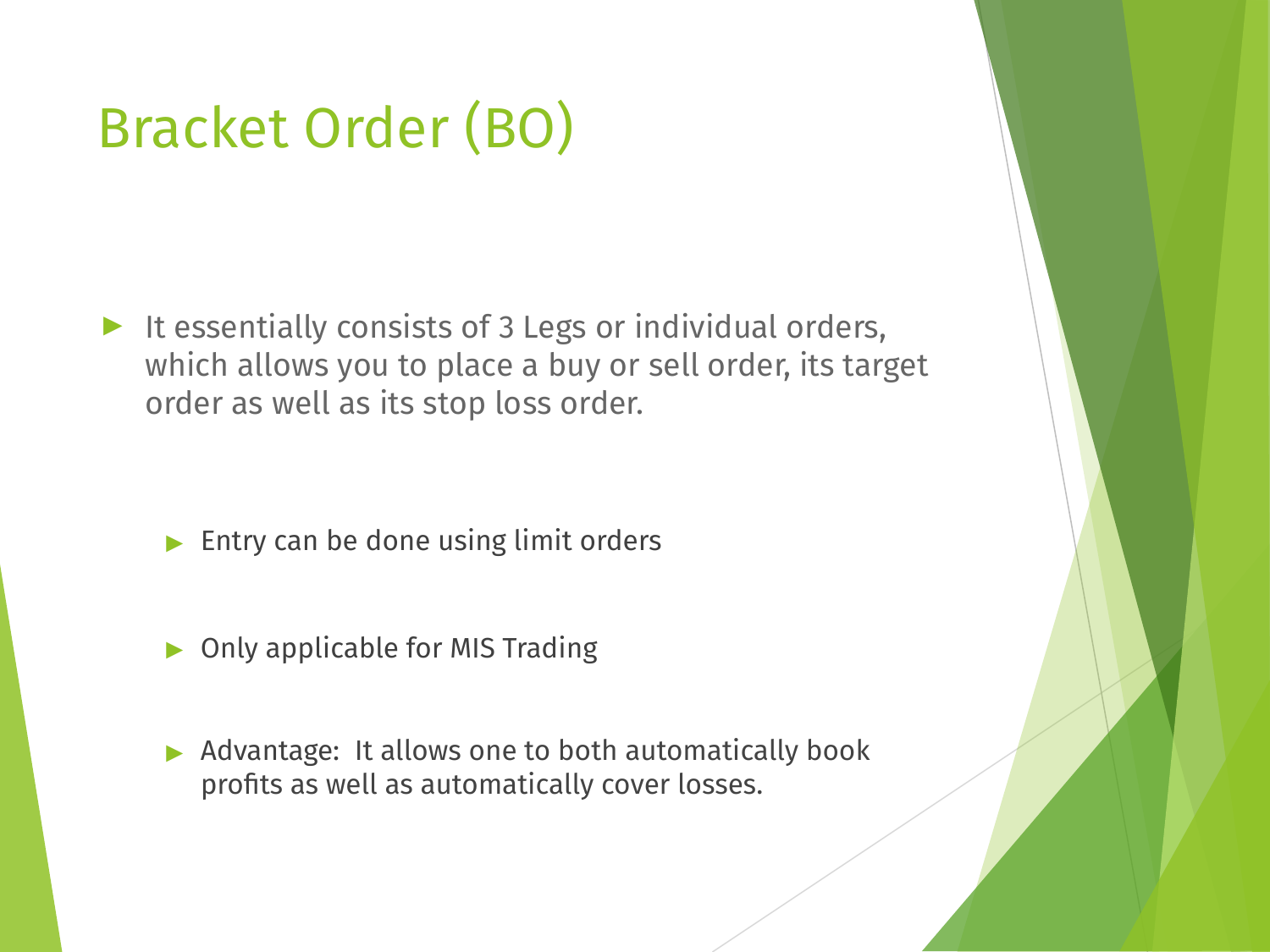

# Bracket Order (BO)
It essentially consists of 3 Legs or individual orders, which allows you to place a buy or sell order, its target order as well as its stop loss order.

Entry can be done using limit orders

Only applicable for MIS Trading

Advantage:  It allows one to both automatically book profits as well as automatically cover losses.